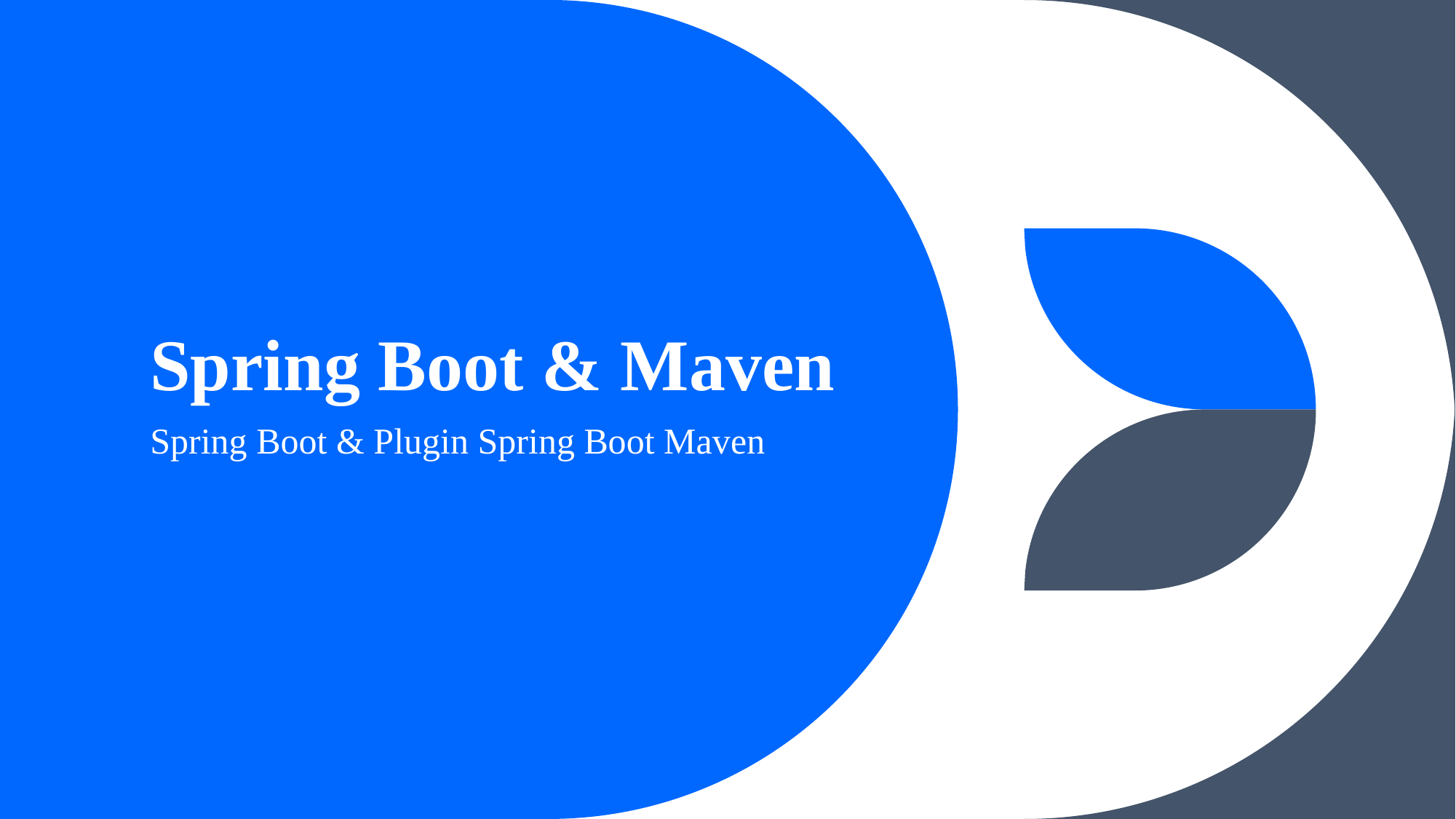

# Spring Boot & Maven
Spring Boot & Plugin Spring Boot Maven